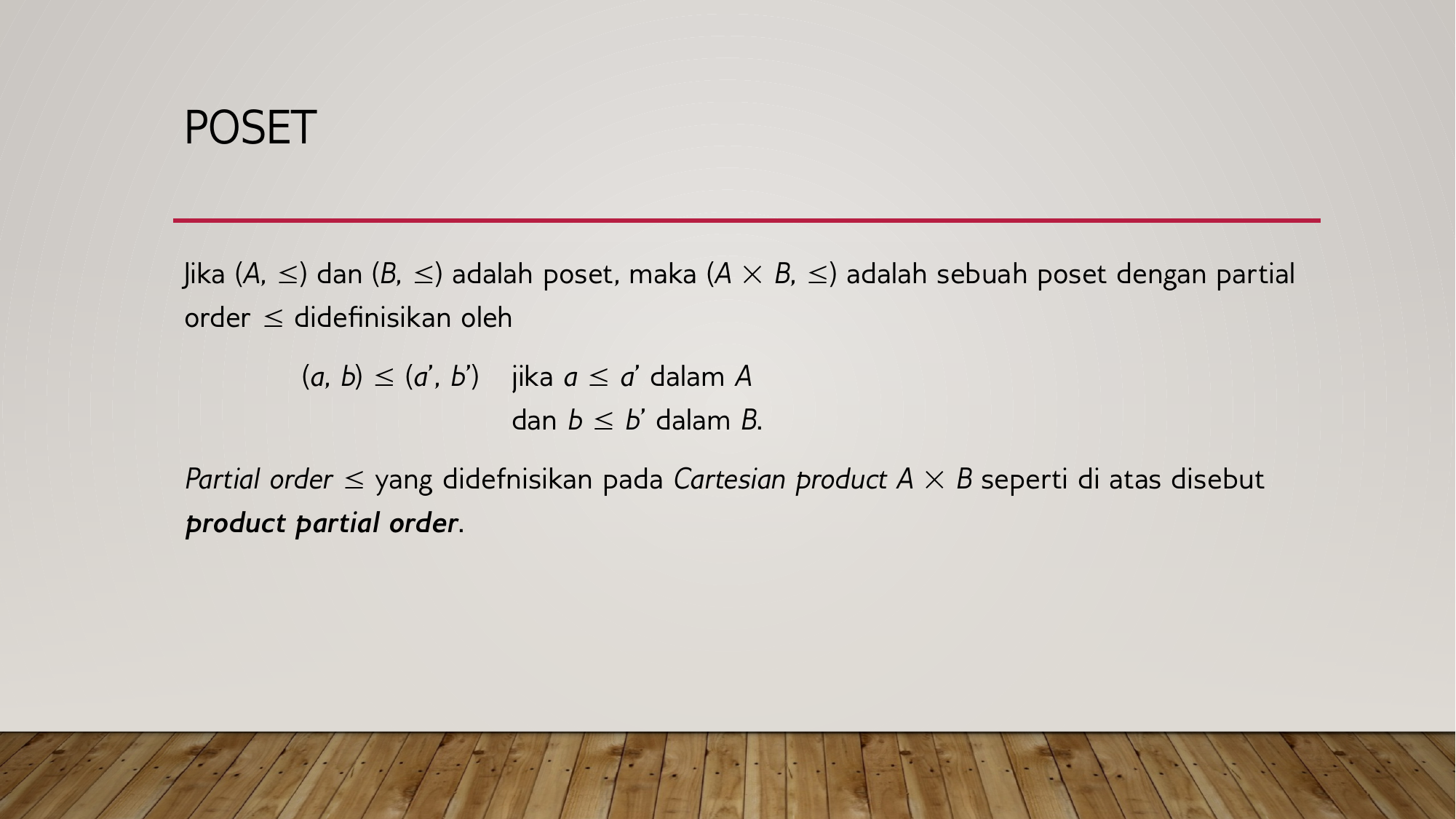

# poset
Jika (A, ≤) dan (B, ≤) adalah poset, maka (A × B, ≤) adalah sebuah poset dengan partial order ≤ didefinisikan oleh
	 (a, b) ≤ (a’, b’) 	jika a ≤ a’ dalam A
			dan b ≤ b’ dalam B.
Partial order ≤ yang didefnisikan pada Cartesian product A × B seperti di atas disebut product partial order.